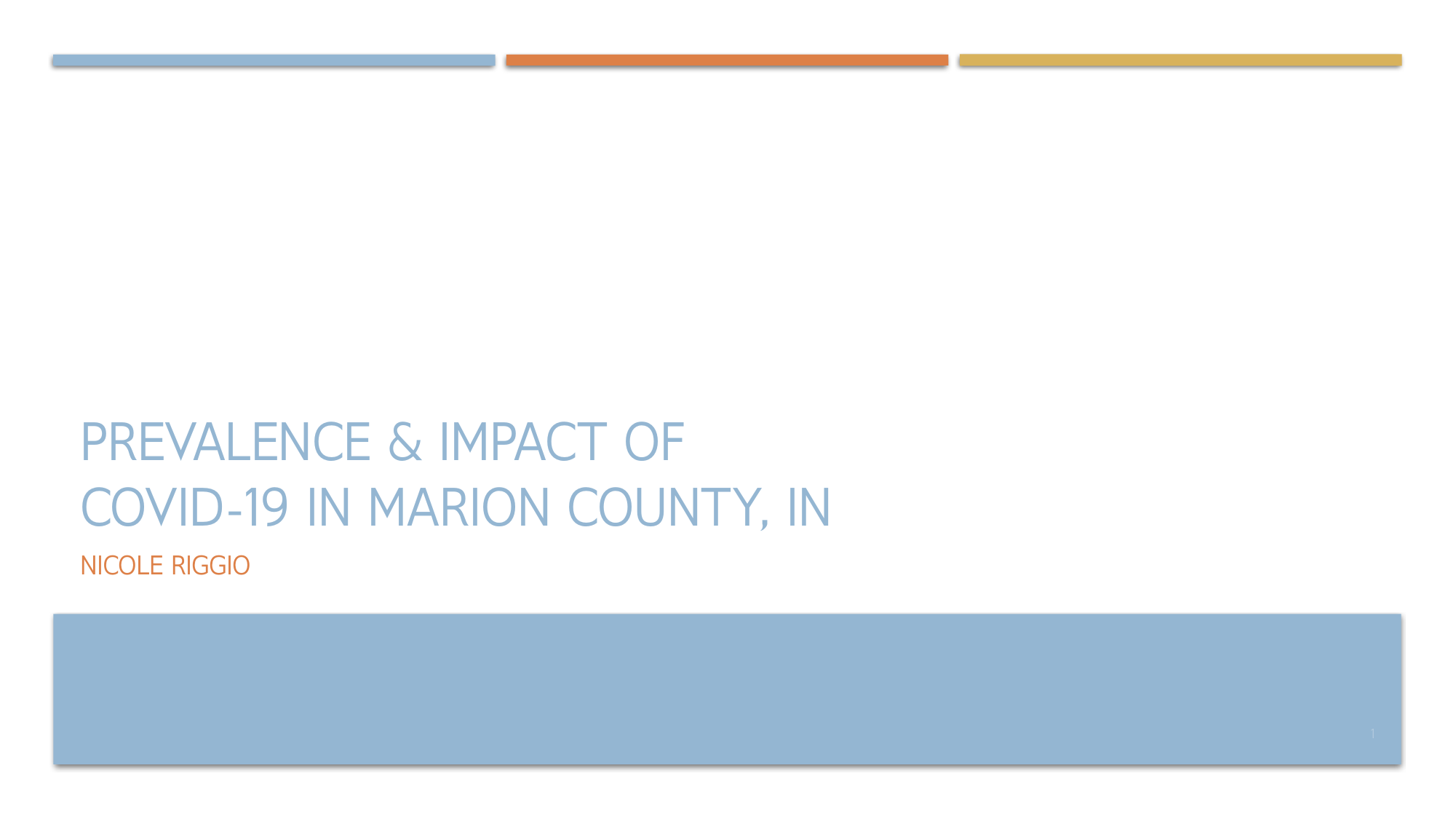

# Prevalence & Impact of COVID-19 in Marion County, IN
Nicole Riggio
1